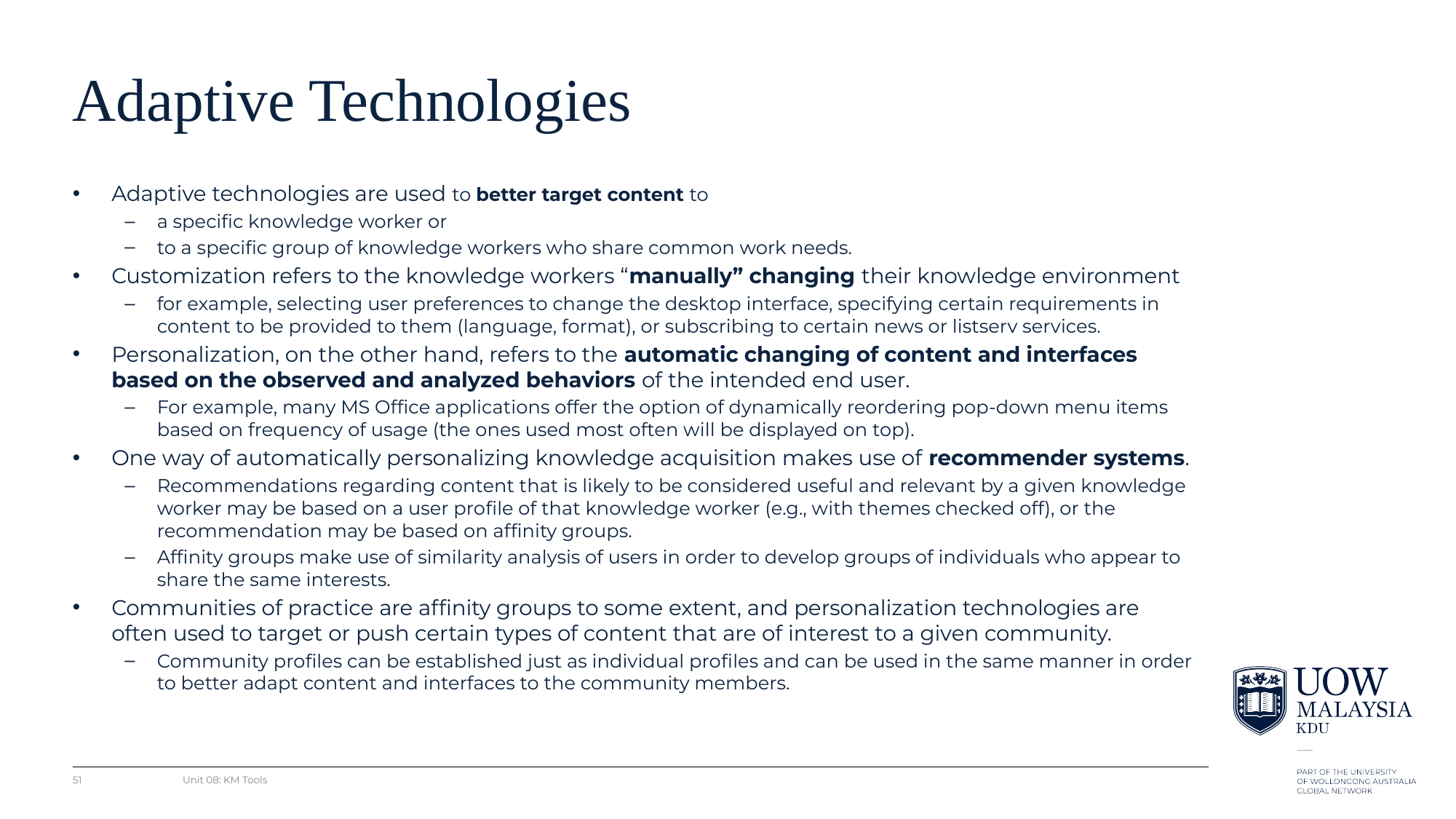

# Adaptive Technologies
Adaptive technologies are used to better target content to
a speciﬁc knowledge worker or
to a speciﬁc group of knowledge workers who share common work needs.
Customization refers to the knowledge workers “manually” changing their knowledge environment
for example, selecting user preferences to change the desktop interface, specifying certain requirements in content to be provided to them (language, format), or subscribing to certain news or listserv services.
Personalization, on the other hand, refers to the automatic changing of content and interfaces based on the observed and analyzed behaviors of the intended end user.
For example, many MS Ofﬁce applications offer the option of dynamically reordering pop-down menu items based on frequency of usage (the ones used most often will be displayed on top).
One way of automatically personalizing knowledge acquisition makes use of recommender systems.
Recommendations regarding content that is likely to be considered useful and relevant by a given knowledge worker may be based on a user proﬁle of that knowledge worker (e.g., with themes checked off), or the recommendation may be based on afﬁnity groups.
Afﬁnity groups make use of similarity analysis of users in order to develop groups of individuals who appear to share the same interests.
Communities of practice are afﬁnity groups to some extent, and personalization technologies are often used to target or push certain types of content that are of interest to a given community.
Community proﬁles can be established just as individual proﬁles and can be used in the same manner in order to better adapt content and interfaces to the community members.
51
Unit 08: KM Tools